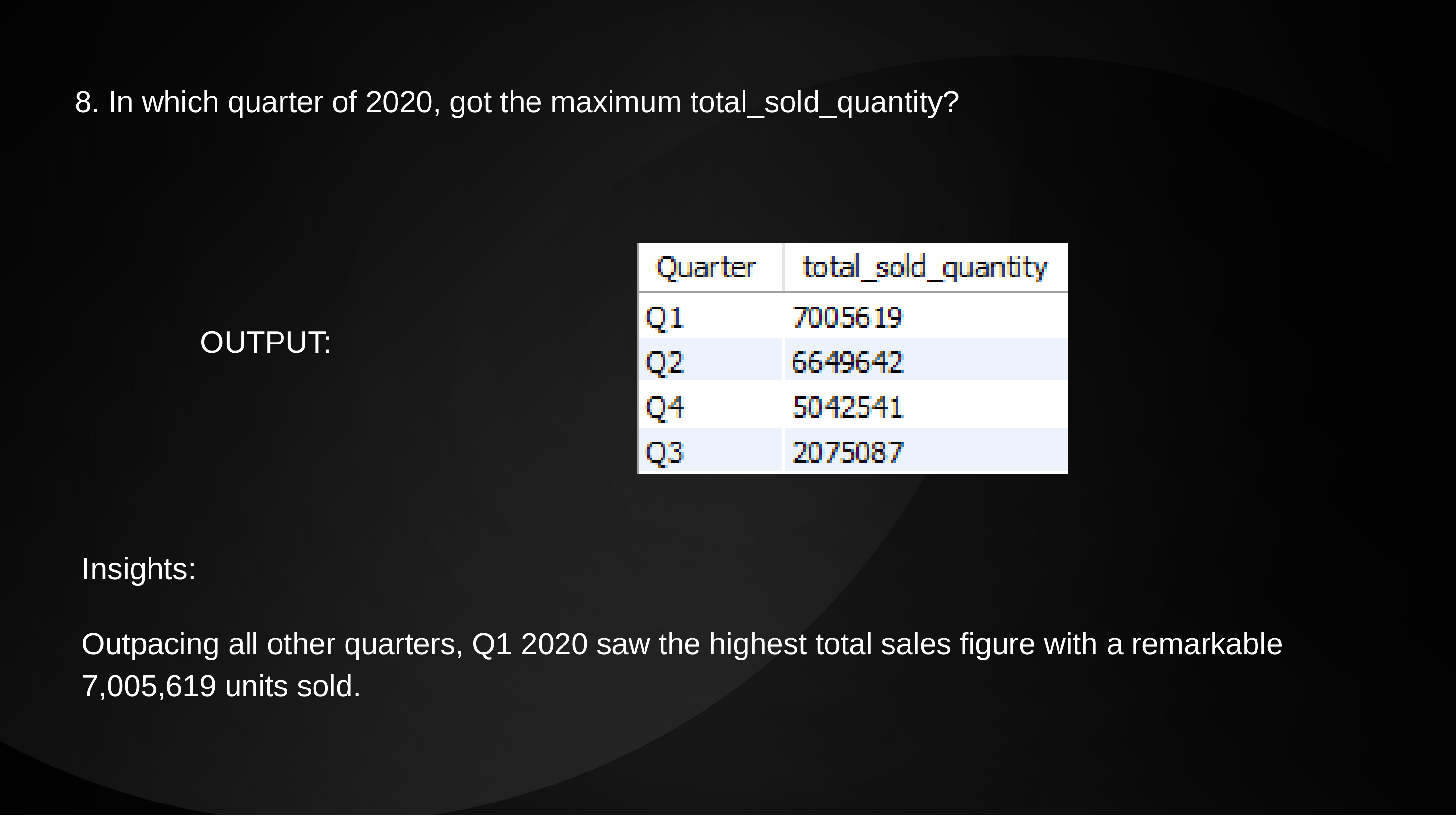

8. In which quarter of 2020, got the maximum total_sold_quantity?

OUTPUT:
Insights:
Outpacing all other quarters, Q1 2020 saw the highest total sales figure with a remarkable 7,005,619 units sold.